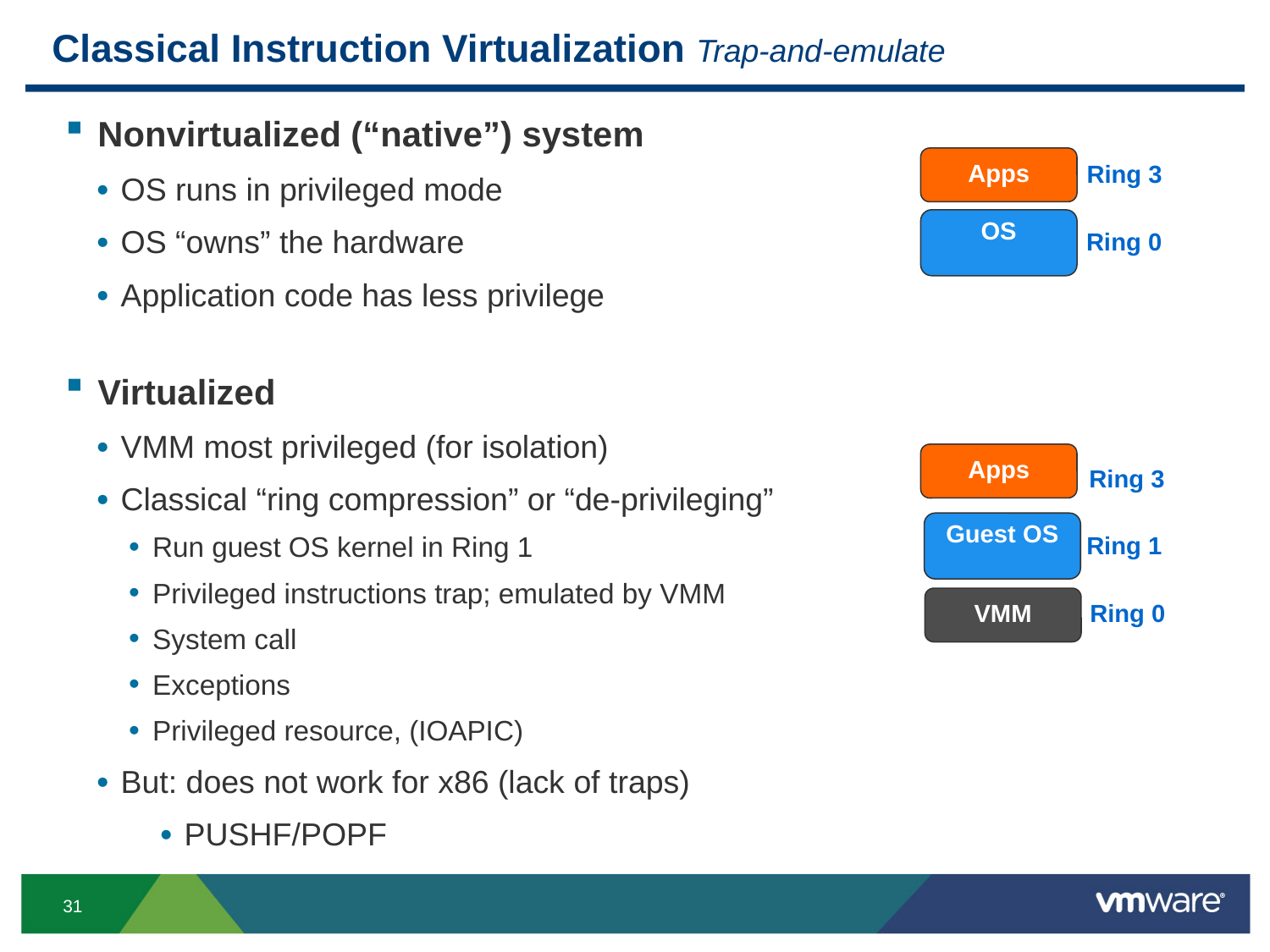

# Classical Instruction Virtualization Trap-and-emulate
Nonvirtualized (“native”) system
OS runs in privileged mode
OS “owns” the hardware
Application code has less privilege
Virtualized
VMM most privileged (for isolation)
Classical “ring compression” or “de-privileging”
Run guest OS kernel in Ring 1
Privileged instructions trap; emulated by VMM
System call
Exceptions
Privileged resource, (IOAPIC)
But: does not work for x86 (lack of traps)
PUSHF/POPF
Apps
Ring 3
OS
Ring 0
Apps
Ring 3
Guest OS
Ring 1
VMM
Ring 0